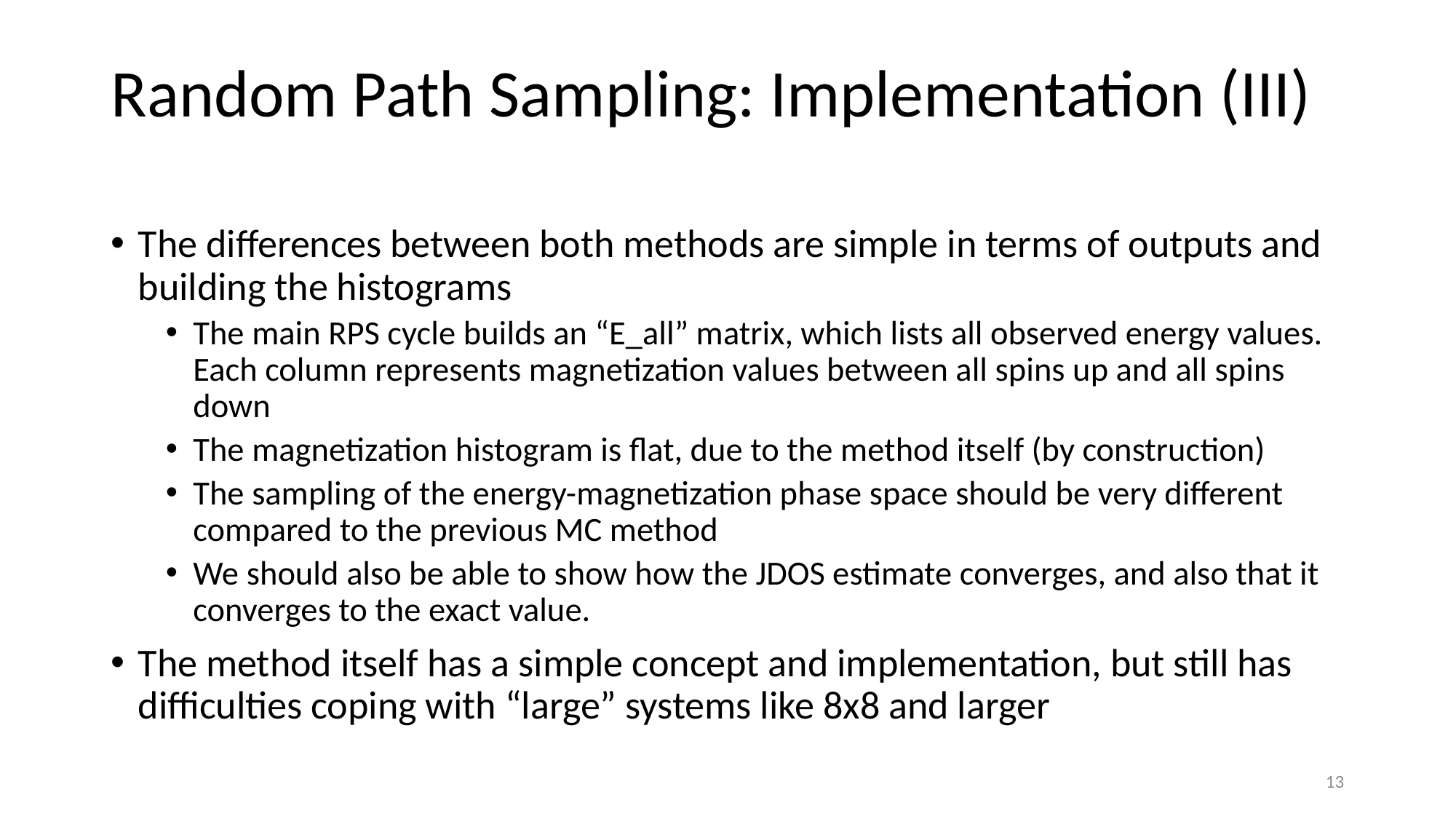

# Random Path Sampling: Implementation (III)
The differences between both methods are simple in terms of outputs and building the histograms
The main RPS cycle builds an “E_all” matrix, which lists all observed energy values. Each column represents magnetization values between all spins up and all spins down
The magnetization histogram is flat, due to the method itself (by construction)
The sampling of the energy-magnetization phase space should be very different compared to the previous MC method
We should also be able to show how the JDOS estimate converges, and also that it converges to the exact value.
The method itself has a simple concept and implementation, but still has difficulties coping with “large” systems like 8x8 and larger
13